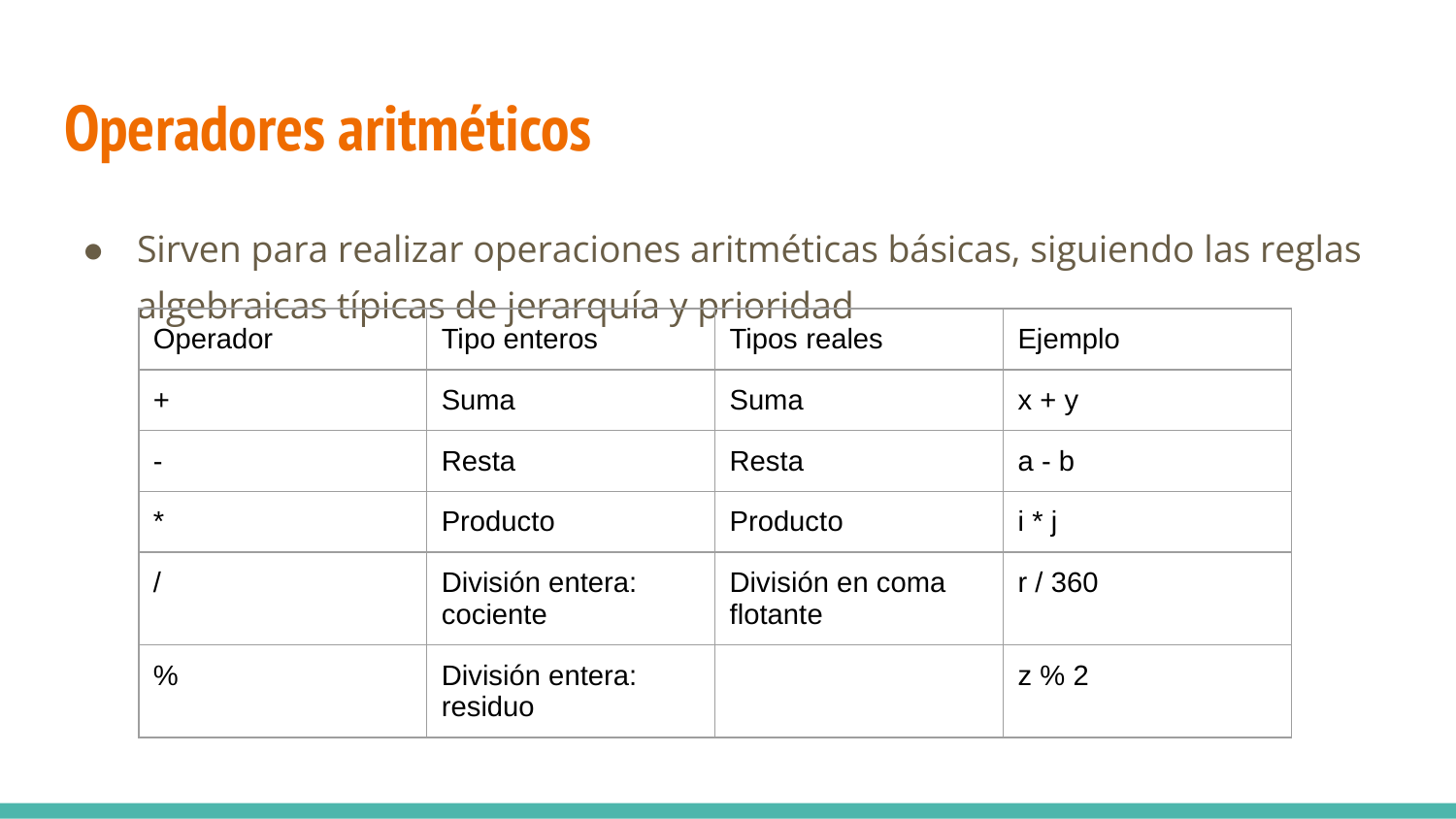

# Operadores aritméticos
Sirven para realizar operaciones aritméticas básicas, siguiendo las reglas algebraicas típicas de jerarquía y prioridad
| Operador | Tipo enteros | Tipos reales | Ejemplo |
| --- | --- | --- | --- |
| + | Suma | Suma | x + y |
| - | Resta | Resta | a - b |
| \* | Producto | Producto | i \* j |
| / | División entera: cociente | División en coma flotante | r / 360 |
| % | División entera: residuo |  | z % 2 |